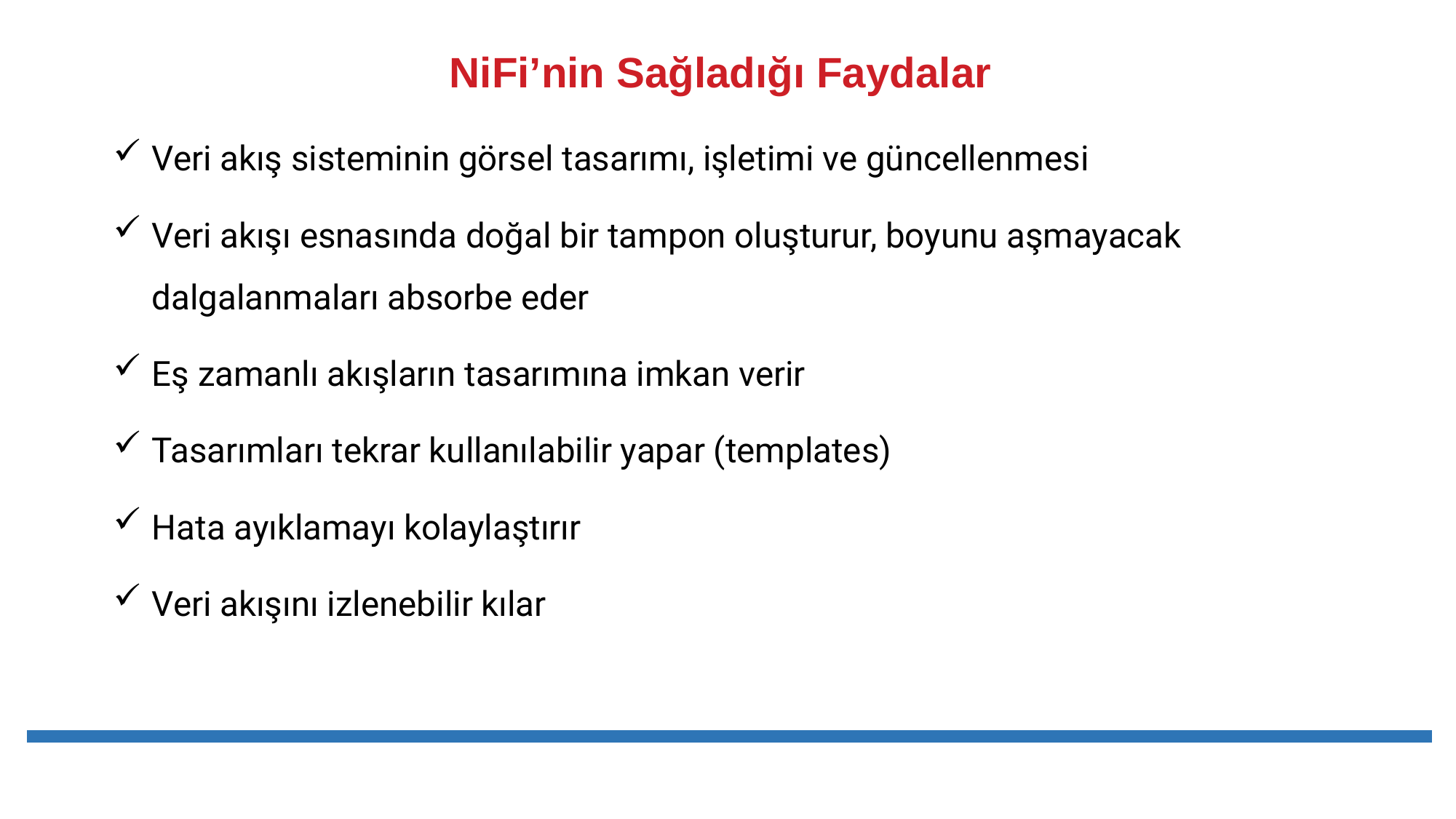

# NiFi’nin Sağladığı Faydalar
Veri akış sisteminin görsel tasarımı, işletimi ve güncellenmesi
Veri akışı esnasında doğal bir tampon oluşturur, boyunu aşmayacak dalgalanmaları absorbe eder
Eş zamanlı akışların tasarımına imkan verir
Tasarımları tekrar kullanılabilir yapar (templates)
Hata ayıklamayı kolaylaştırır
Veri akışını izlenebilir kılar